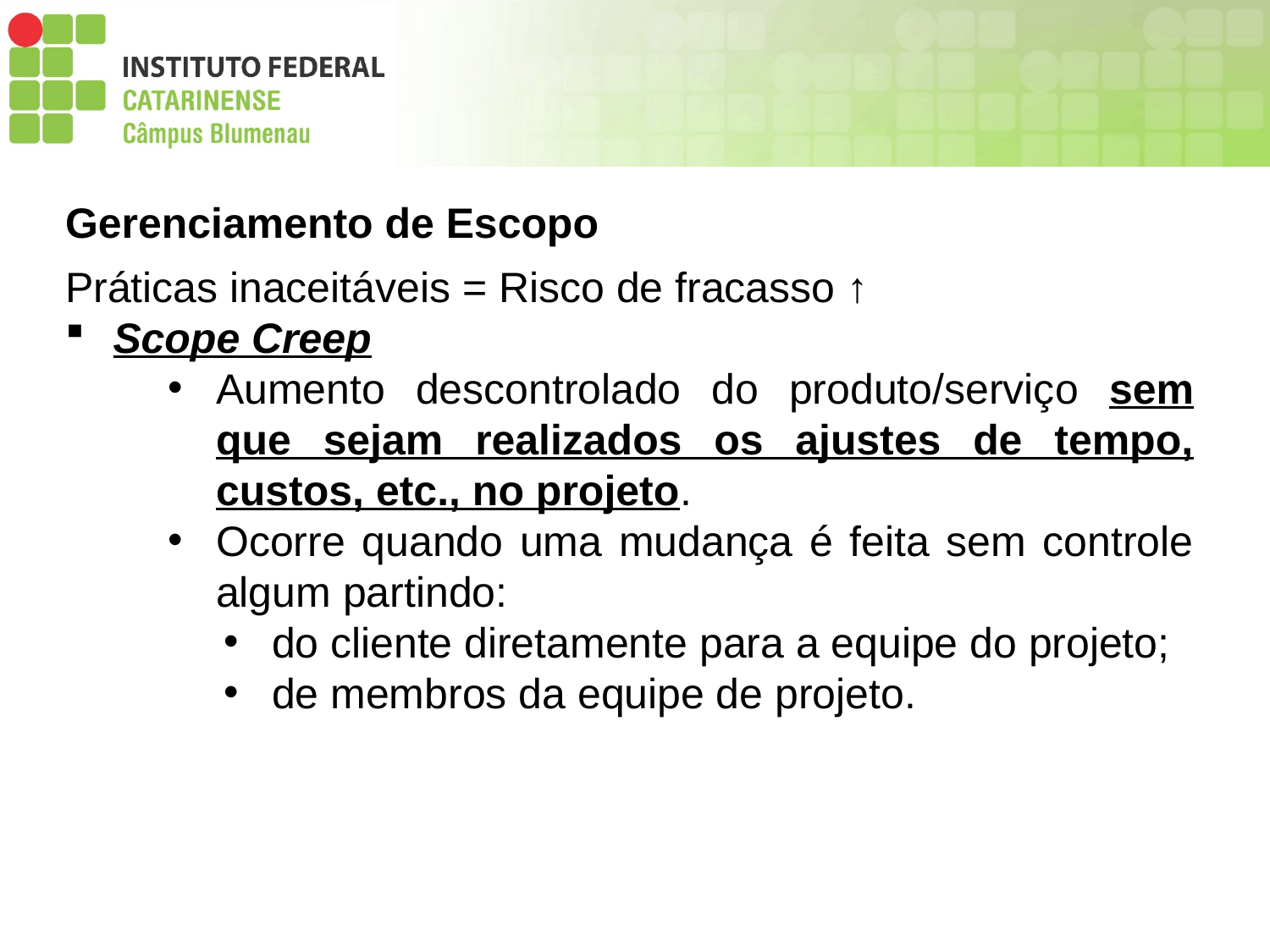

Gerenciamento de Escopo
Práticas inaceitáveis = Risco de fracasso ↑
Scope Creep
Aumento descontrolado do produto/serviço sem que sejam realizados os ajustes de tempo, custos, etc., no projeto.
Ocorre quando uma mudança é feita sem controle algum partindo:
do cliente diretamente para a equipe do projeto;
de membros da equipe de projeto.